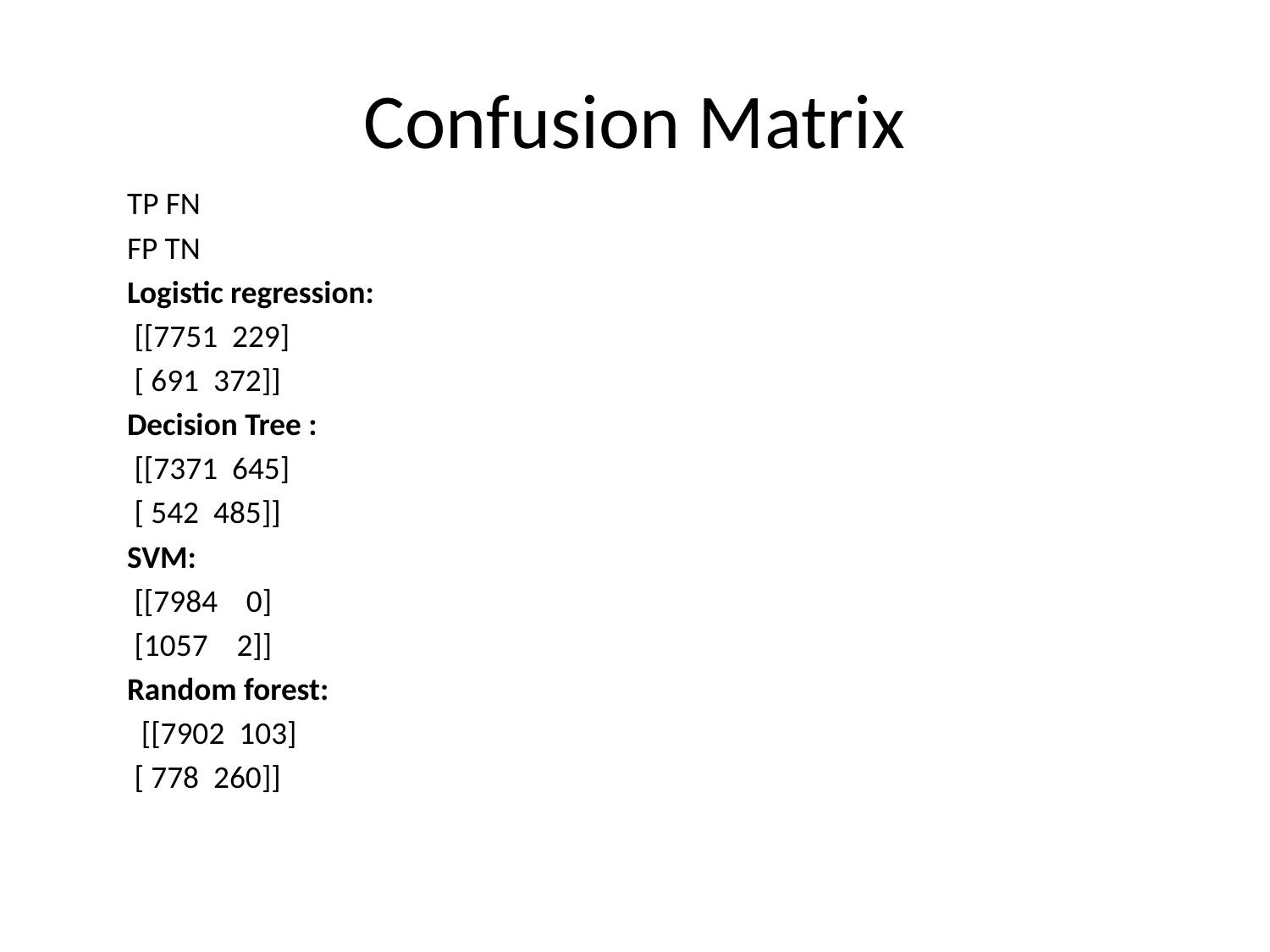

# Confusion Matrix
TP FN
FP TN
Logistic regression:
 [[7751  229]
 [ 691  372]]
Decision Tree :
 [[7371  645]
 [ 542  485]]
SVM:
 [[7984    0]
 [1057    2]]
Random forest:
  [[7902  103]
 [ 778  260]]